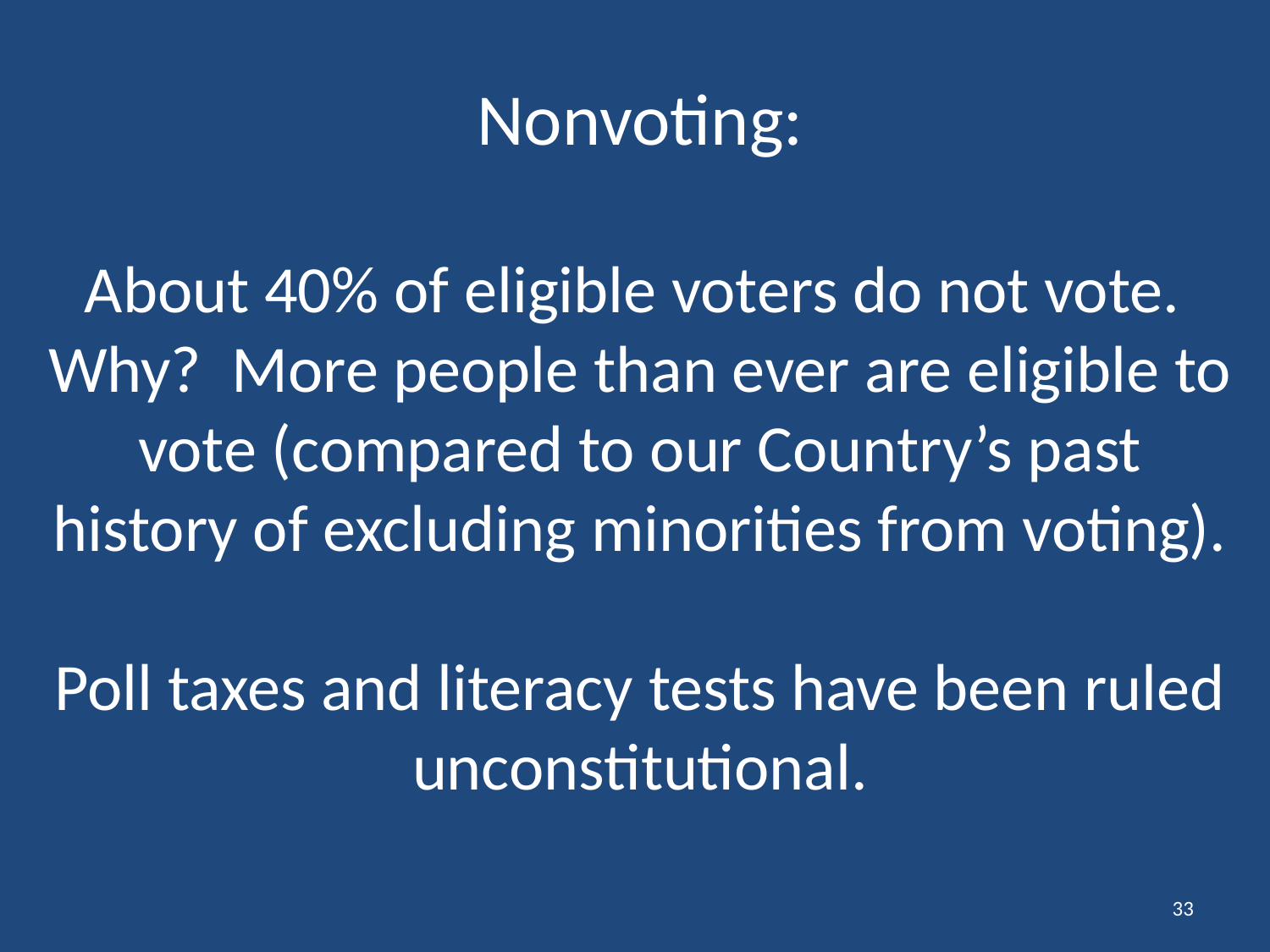

# Nonvoting: About 40% of eligible voters do not vote.  Why?  More people than ever are eligible to vote (compared to our Country’s past history of excluding minorities from voting). Poll taxes and literacy tests have been ruled unconstitutional.
33